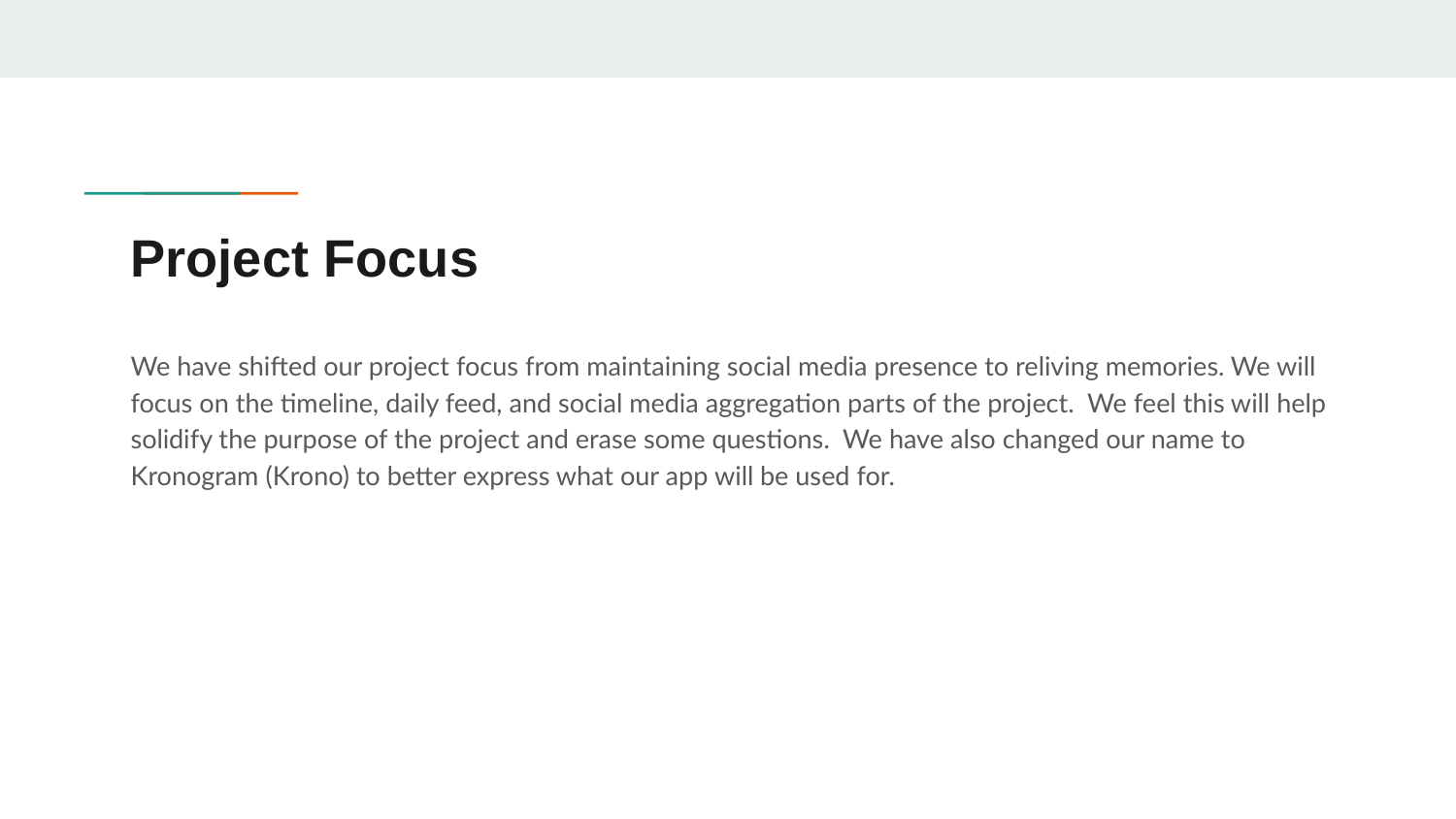

# Project Focus
We have shifted our project focus from maintaining social media presence to reliving memories. We will focus on the timeline, daily feed, and social media aggregation parts of the project.  We feel this will help solidify the purpose of the project and erase some questions.  We have also changed our name to Kronogram (Krono) to better express what our app will be used for.